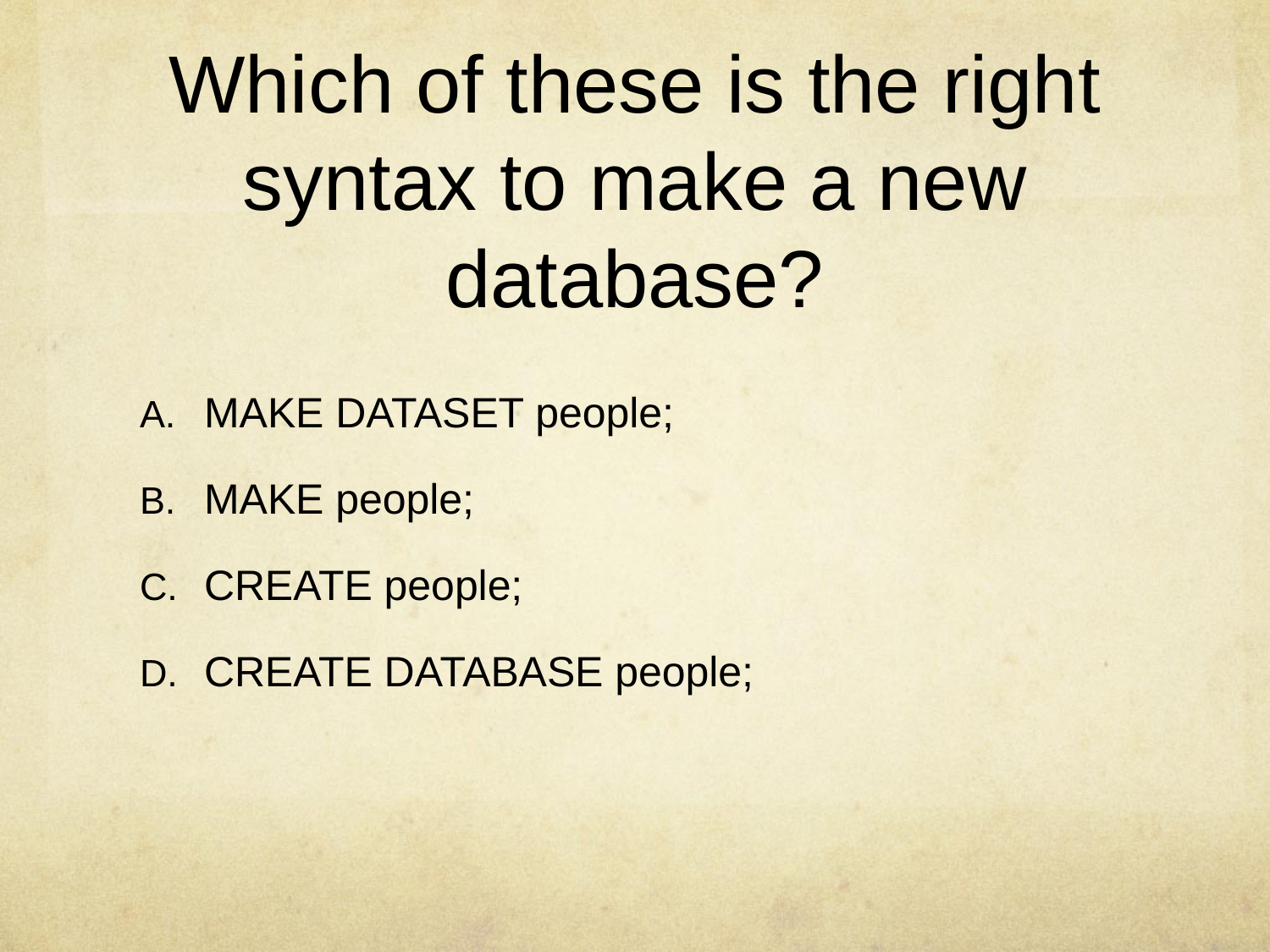

# Which of these is the right syntax to make a new database?
MAKE DATASET people;
MAKE people;
CREATE people;
CREATE DATABASE people;